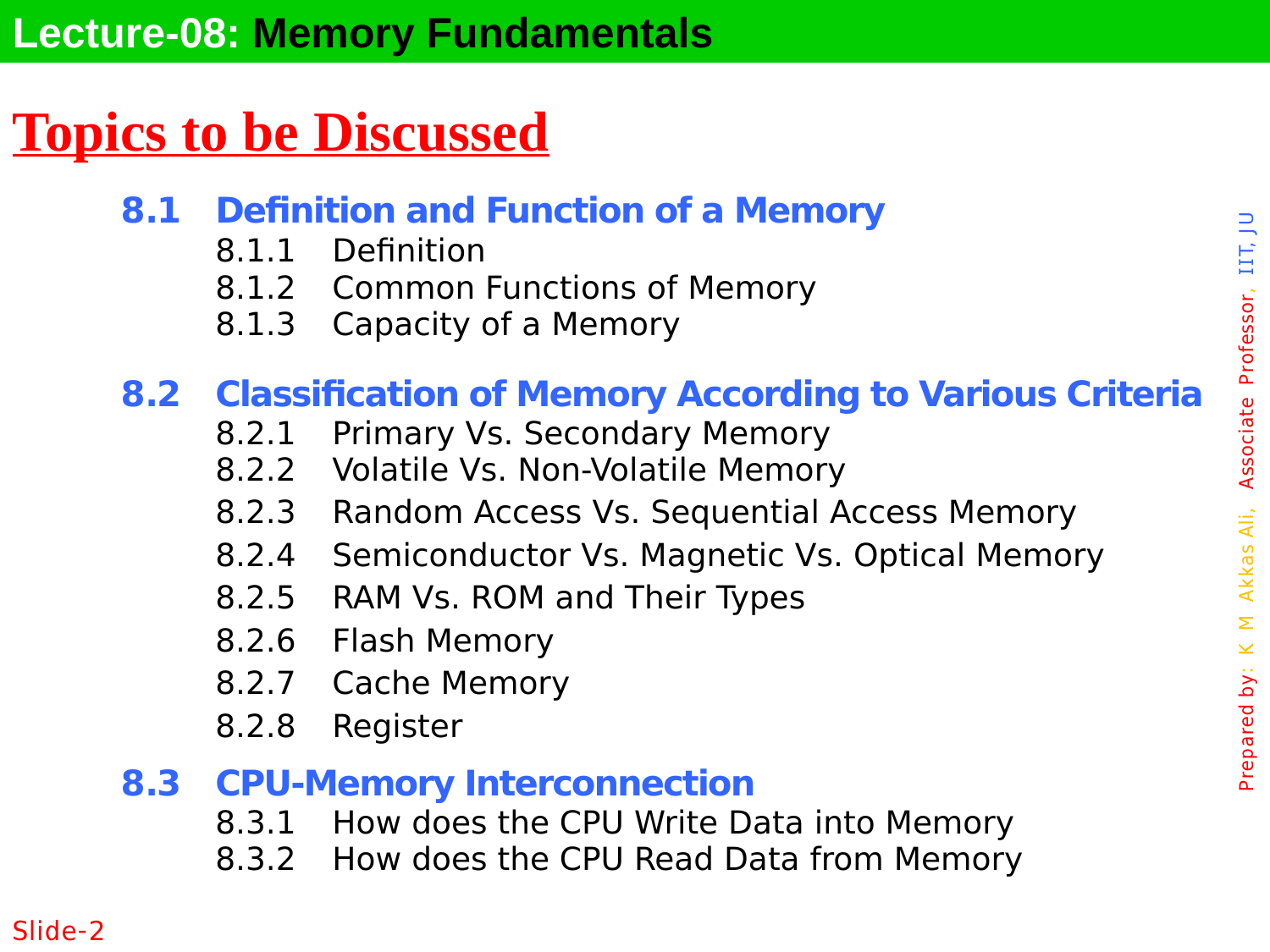

Lecture-08: Memory Fundamentals
Topics to be Discussed
| 8.1 | Definition and Function of a Memory |  |
| --- | --- | --- |
|  | 8.1.1 | Definition |
|  | 8.1.2 | Common Functions of Memory |
|  | 8.1.3 | Capacity of a Memory |
|  |  |  |
| 8.2 | Classification of Memory According to Various Criteria |  |
|  | 8.2.1 | Primary Vs. Secondary Memory |
|  | 8.2.2 | Volatile Vs. Non-Volatile Memory |
|  | 8.2.3 | Random Access Vs. Sequential Access Memory |
|  | 8.2.4 | Semiconductor Vs. Magnetic Vs. Optical Memory |
|  | 8.2.5 | RAM Vs. ROM and Their Types |
|  | 8.2.6 | Flash Memory |
|  | 8.2.7 | Cache Memory |
|  | 8.2.8 | Register |
| 8.3 | CPU-Memory Interconnection |  |
|  | 8.3.1 | How does the CPU Write Data into Memory |
|  | 8.3.2 | How does the CPU Read Data from Memory |
Slide-2